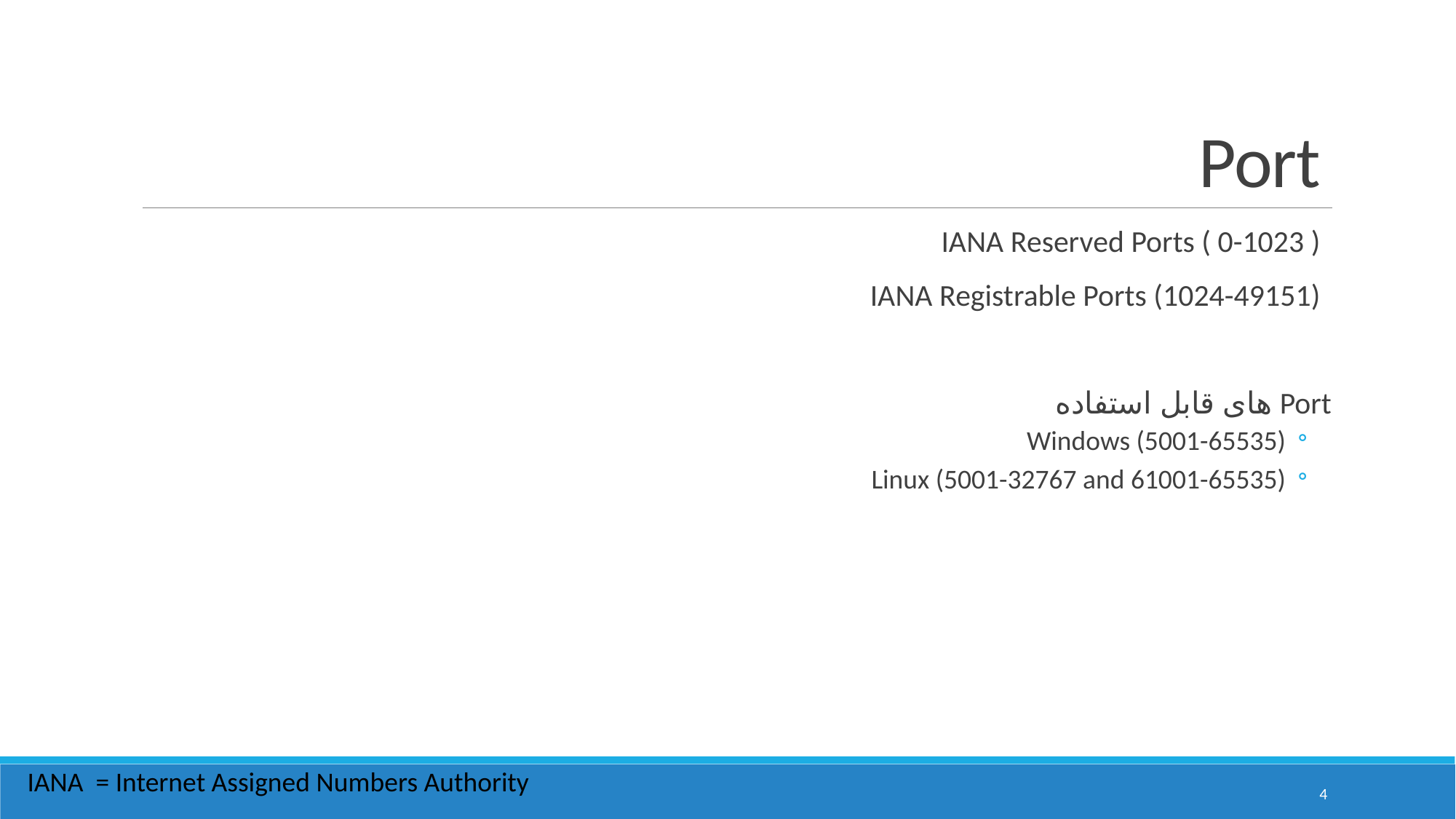

# Port
IANA Reserved Ports ( 0-1023 )
IANA Registrable Ports (1024-49151)

Port های قابل استفاده
Windows (5001-65535)
Linux (5001-32767 and 61001-65535)
IANA  = Internet Assigned Numbers Authority
4